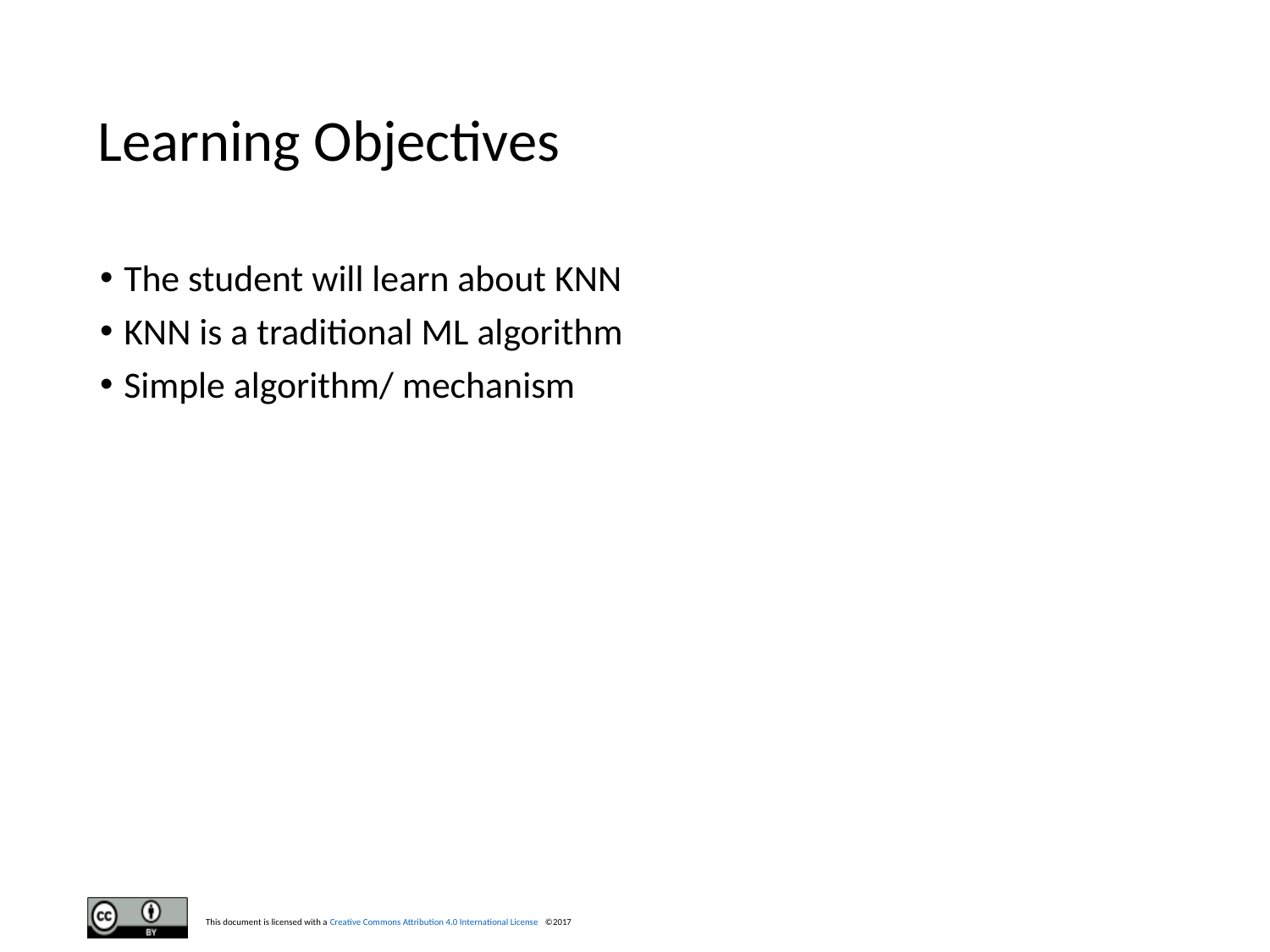

# Learning Objectives
The student will learn about KNN
KNN is a traditional ML algorithm
Simple algorithm/ mechanism